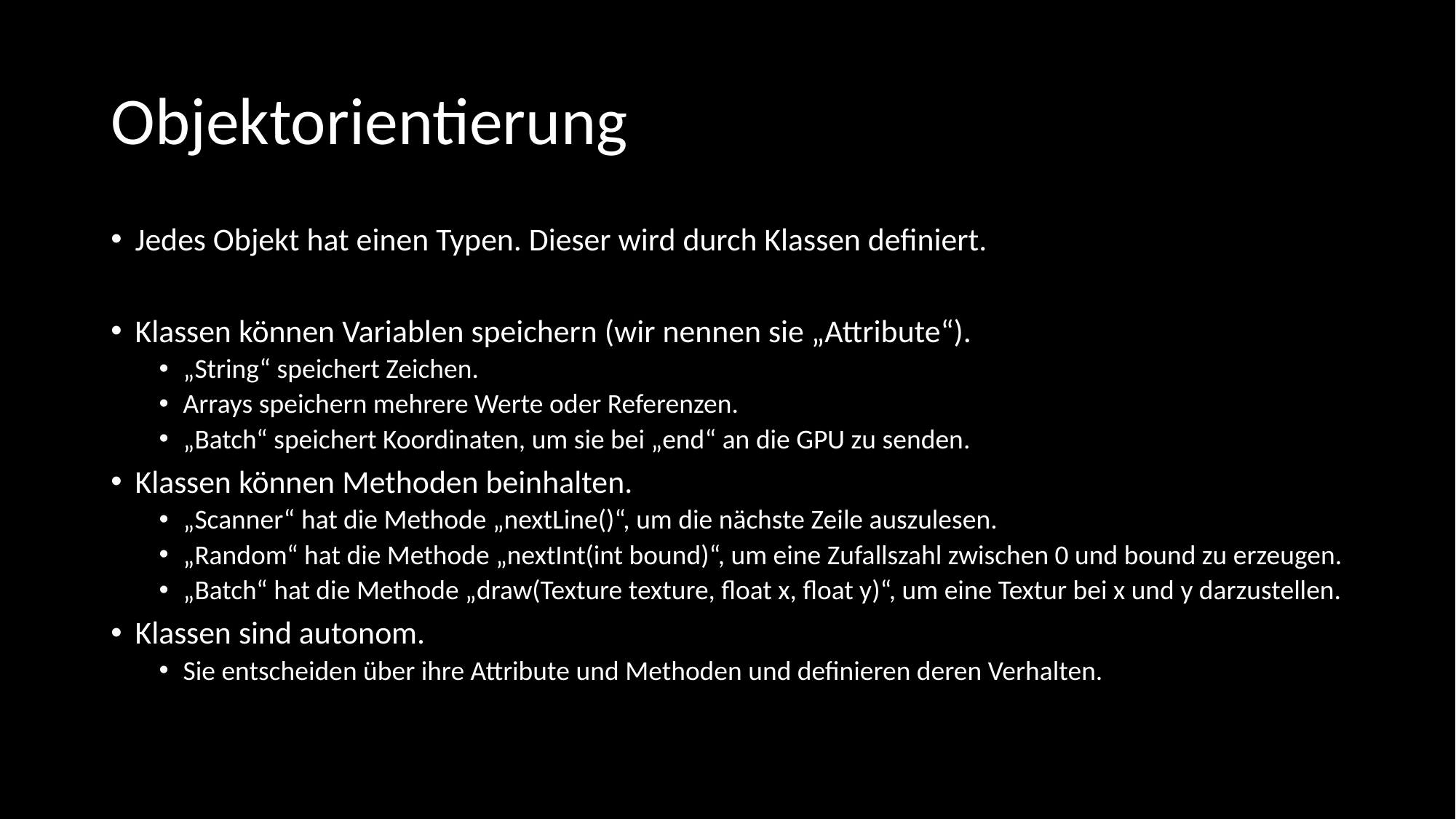

# Objektorientierung
Jedes Objekt hat einen Typen. Dieser wird durch Klassen definiert.

Klassen können Variablen speichern (wir nennen sie „Attribute“).
„String“ speichert Zeichen.
Arrays speichern mehrere Werte oder Referenzen.
„Batch“ speichert Koordinaten, um sie bei „end“ an die GPU zu senden.
Klassen können Methoden beinhalten.
„Scanner“ hat die Methode „nextLine()“, um die nächste Zeile auszulesen.
„Random“ hat die Methode „nextInt(int bound)“, um eine Zufallszahl zwischen 0 und bound zu erzeugen.
„Batch“ hat die Methode „draw(Texture texture, float x, float y)“, um eine Textur bei x und y darzustellen.
Klassen sind autonom.
Sie entscheiden über ihre Attribute und Methoden und definieren deren Verhalten.